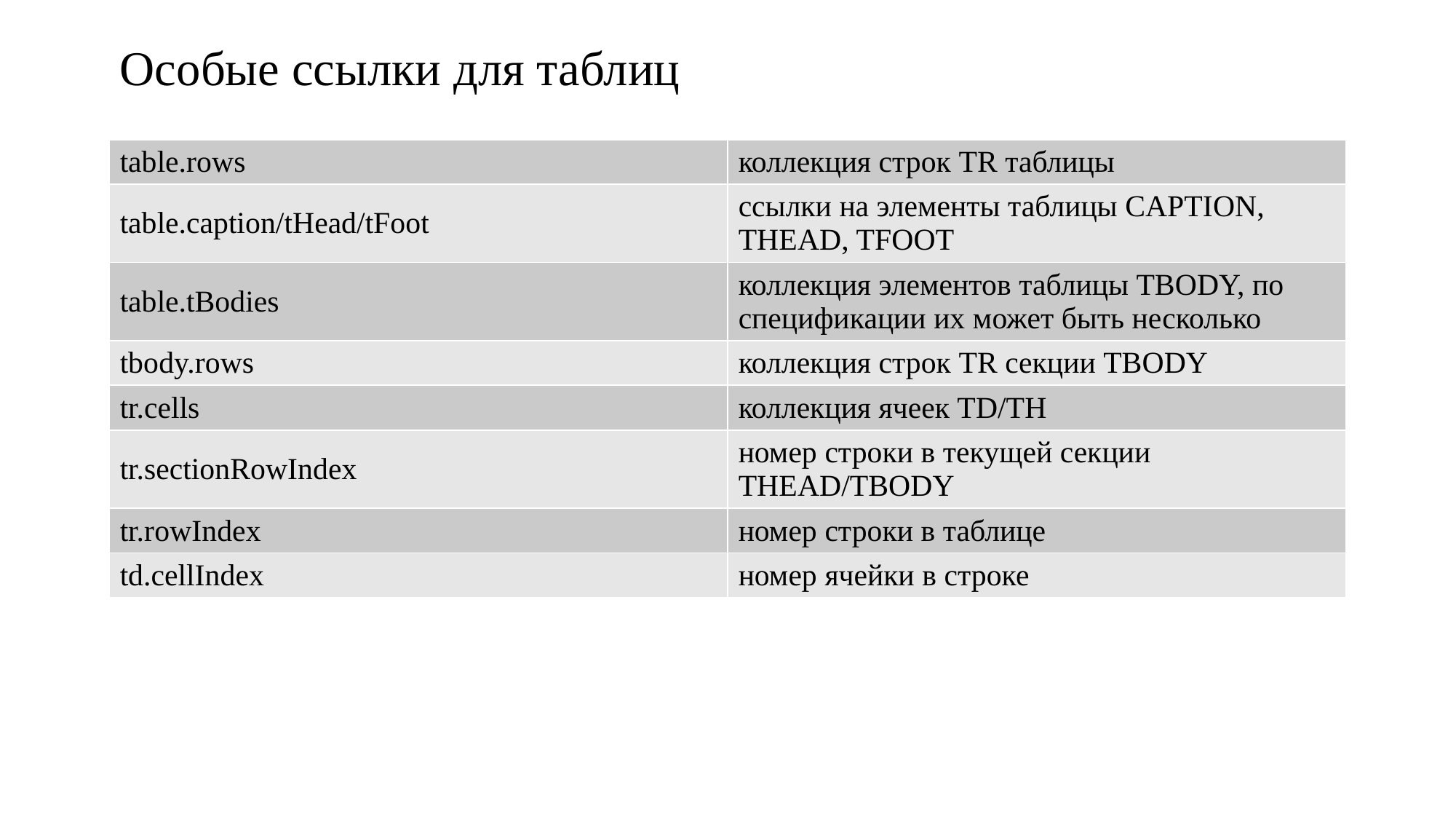

# Особые ссылки для таблиц
| table.rows | коллекция строк TR таблицы |
| --- | --- |
| table.caption/tHead/tFoot | ссылки на элементы таблицы CAPTION, THEAD, TFOOT |
| table.tBodies | коллекция элементов таблицы TBODY, по спецификации их может быть несколько |
| tbody.rows | коллекция строк TR секции TBODY |
| tr.cells | коллекция ячеек TD/TH |
| tr.sectionRowIndex | номер строки в текущей секции THEAD/TBODY |
| tr.rowIndex | номер строки в таблице |
| td.cellIndex | номер ячейки в строке |